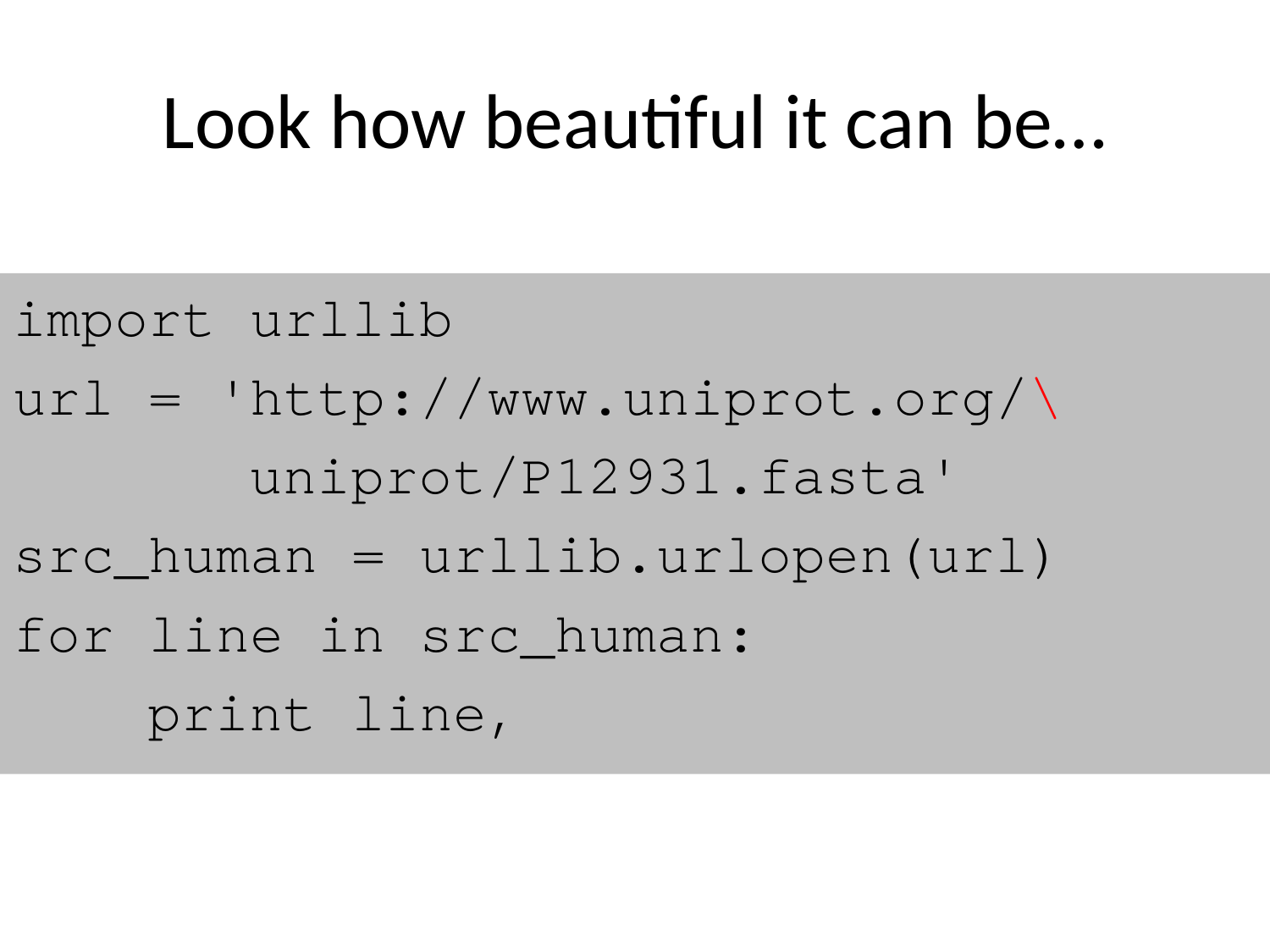

# Look how beautiful it can be…
import urllib
url = 'http://www.uniprot.org/\
       uniprot/P12931.fasta'
src_human = urllib.urlopen(url)
for line in src_human:
    print line,